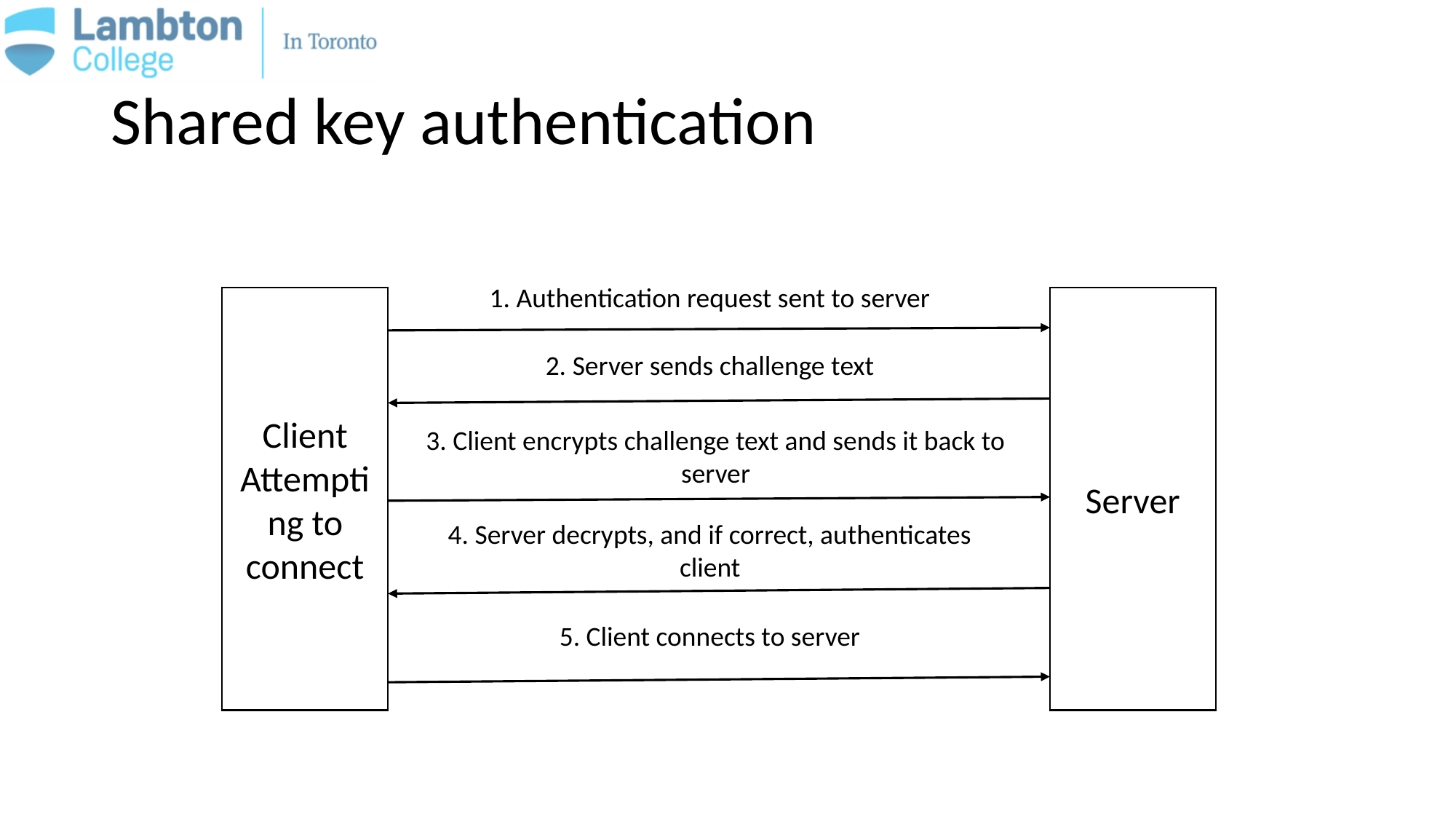

# Shared key authentication
1. Authentication request sent to server
Client
Attempting to connect
Server
2. Server sends challenge text
3. Client encrypts challenge text and sends it back to server
4. Server decrypts, and if correct, authenticates client
5. Client connects to server